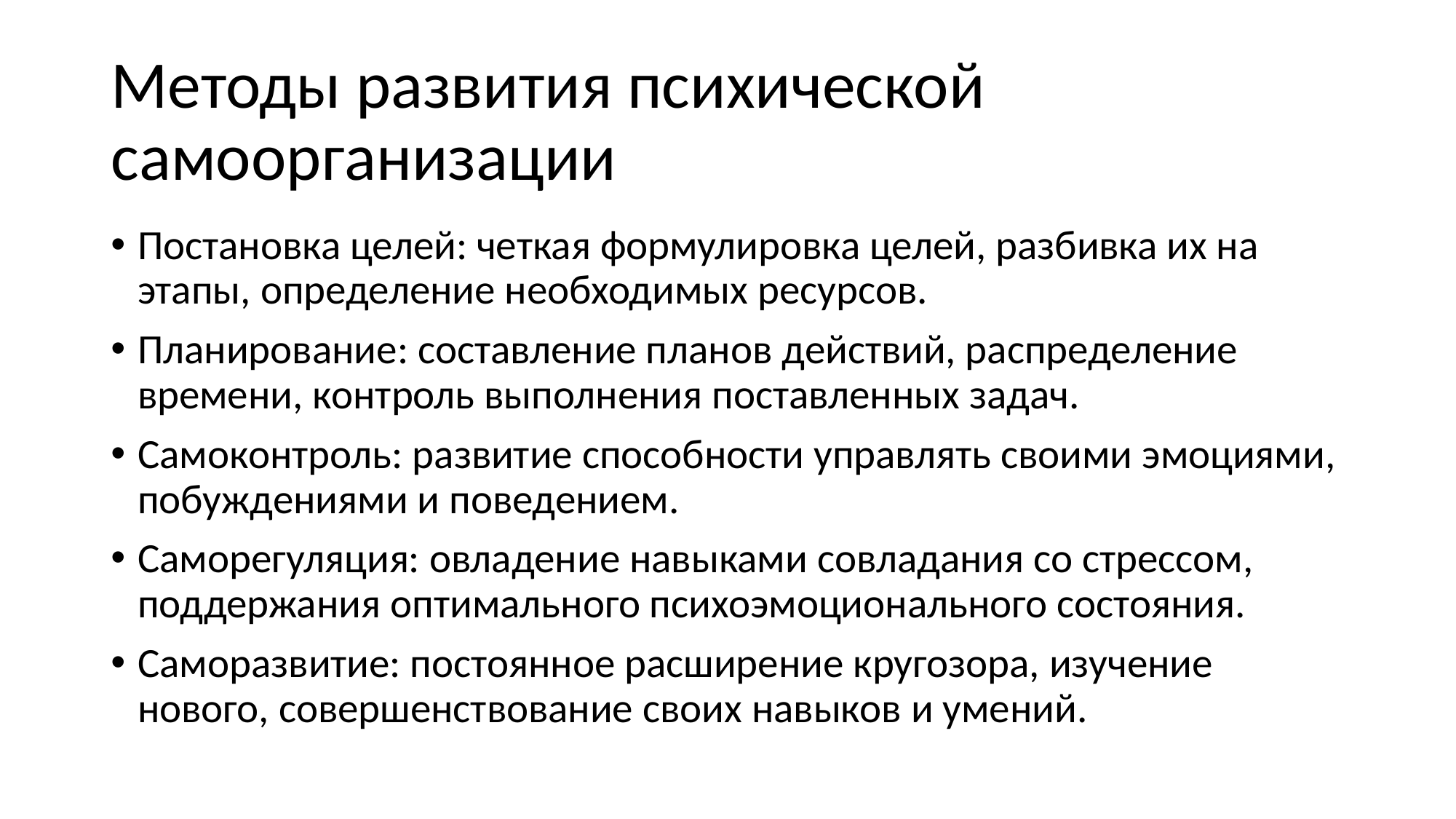

# Методы развития психической самоорганизации
Постановка целей: четкая формулировка целей, разбивка их на этапы, определение необходимых ресурсов.
Планирование: составление планов действий, распределение времени, контроль выполнения поставленных задач.
Самоконтроль: развитие способности управлять своими эмоциями, побуждениями и поведением.
Саморегуляция: овладение навыками совладания со стрессом, поддержания оптимального психоэмоционального состояния.
Саморазвитие: постоянное расширение кругозора, изучение нового, совершенствование своих навыков и умений.